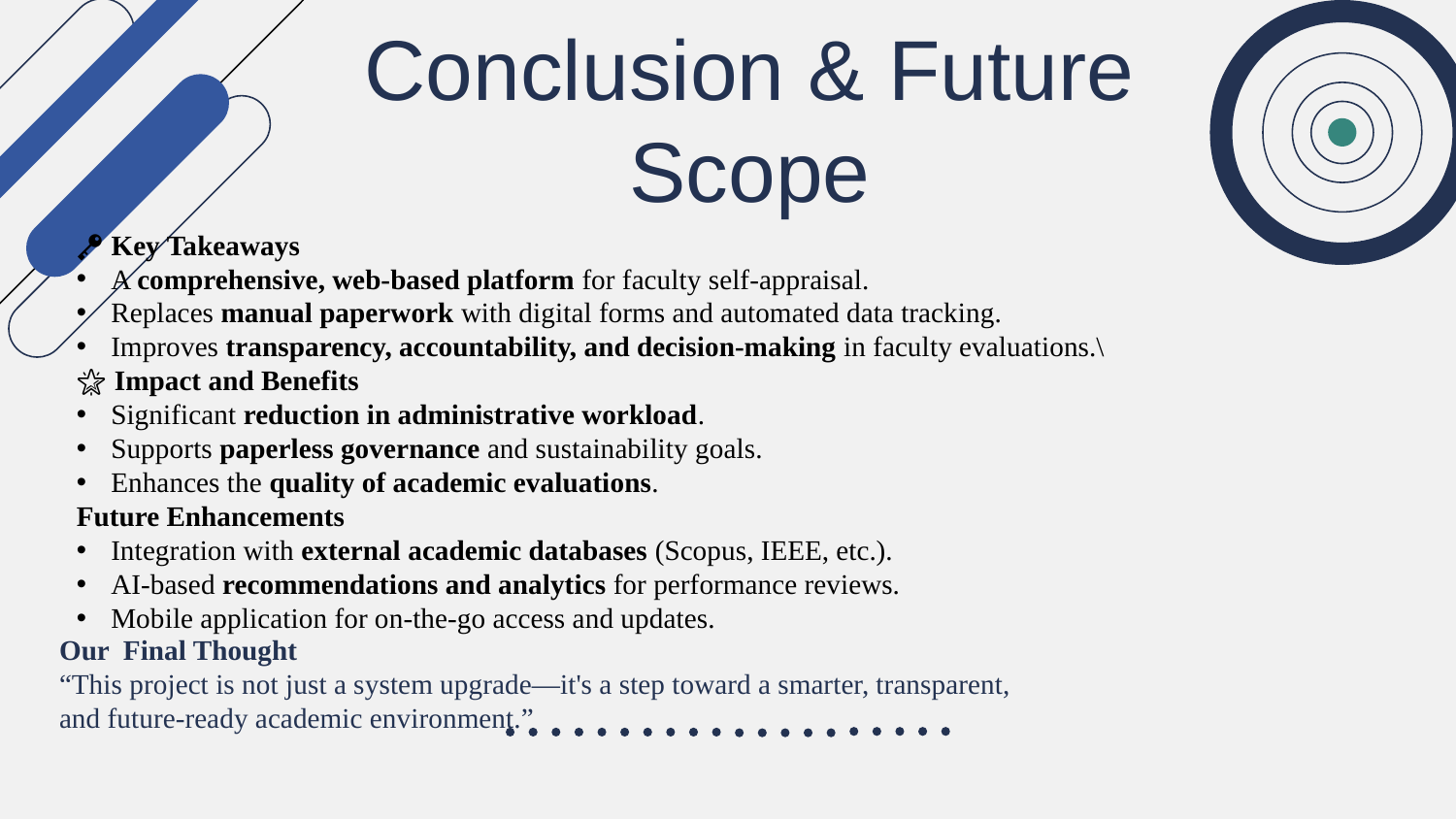

# Conclusion & Future Scope
🔑 Key Takeaways
A comprehensive, web-based platform for faculty self-appraisal.
Replaces manual paperwork with digital forms and automated data tracking.
Improves transparency, accountability, and decision-making in faculty evaluations.\
🌟 Impact and Benefits
Significant reduction in administrative workload.
Supports paperless governance and sustainability goals.
Enhances the quality of academic evaluations.
Future Enhancements
Integration with external academic databases (Scopus, IEEE, etc.).
AI-based recommendations and analytics for performance reviews.
Mobile application for on-the-go access and updates.

Our  Final Thought
“This project is not just a system upgrade—it's a step toward a smarter, transparent,
and future-ready academic environment.”